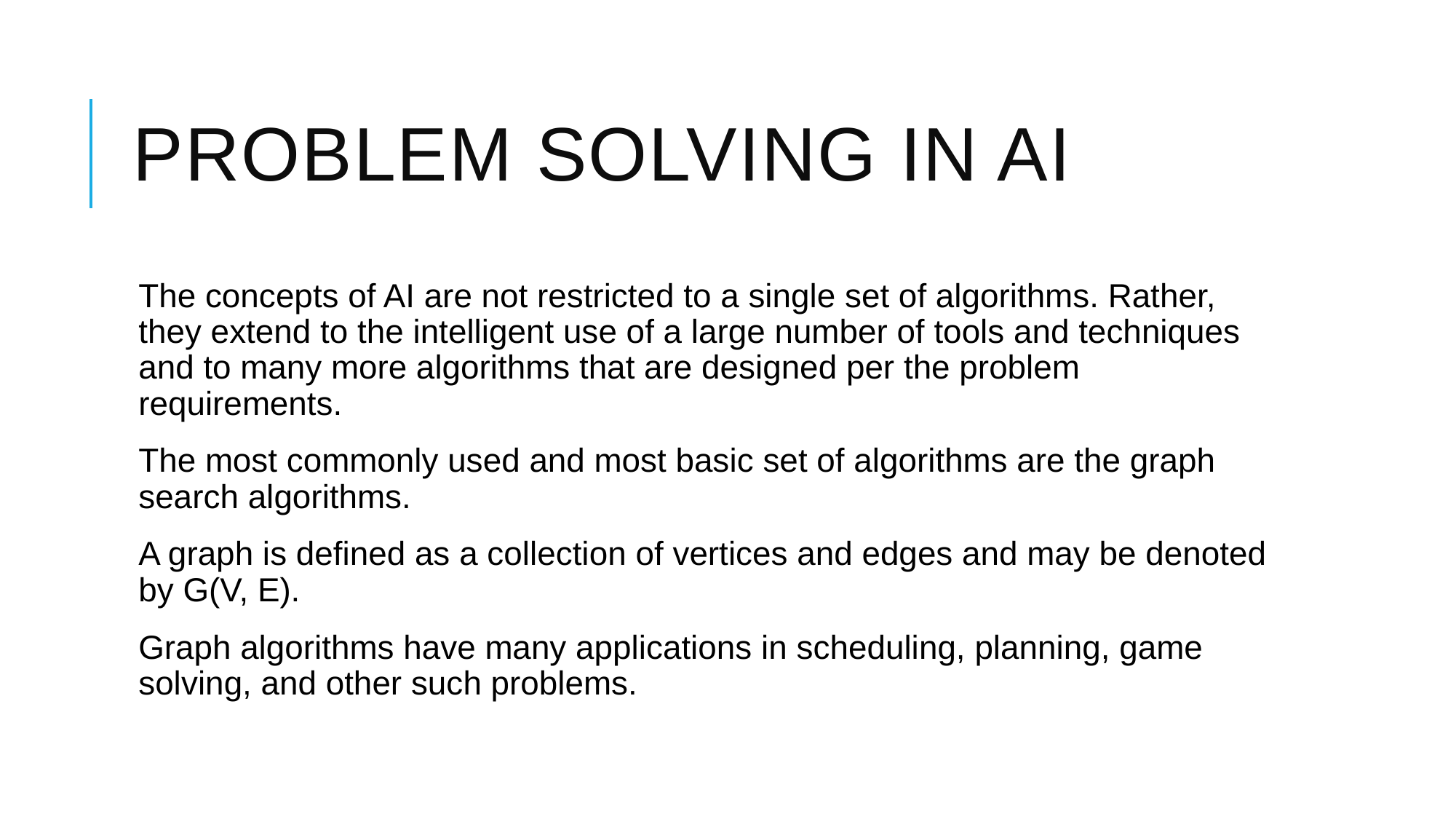

# Problem Solving in AI
The concepts of AI are not restricted to a single set of algorithms. Rather, they extend to the intelligent use of a large number of tools and techniques and to many more algorithms that are designed per the problem requirements.
The most commonly used and most basic set of algorithms are the graph search algorithms.
A graph is defined as a collection of vertices and edges and may be denoted by G(V, E).
Graph algorithms have many applications in scheduling, planning, game solving, and other such problems.